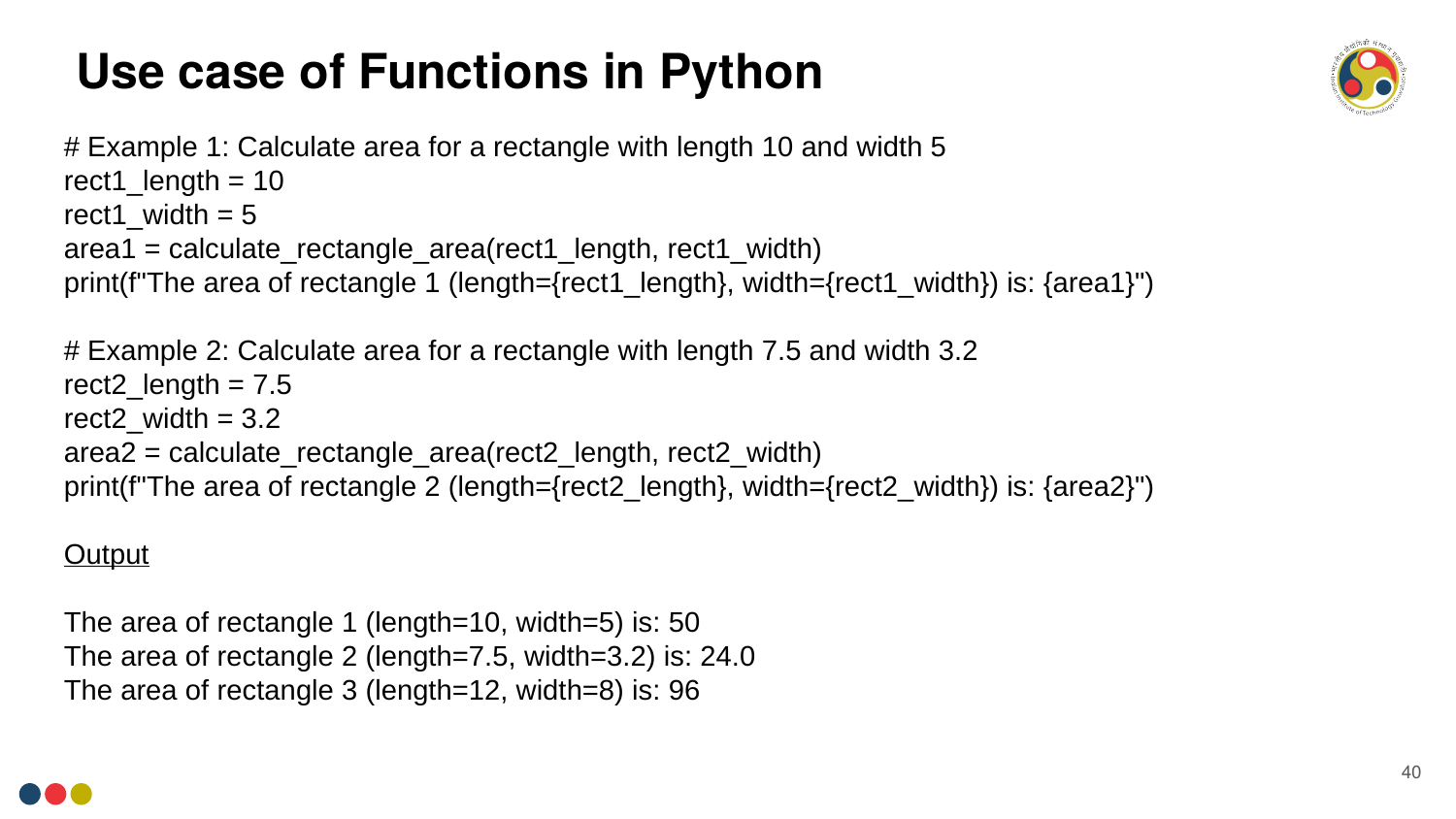

# Use case of Functions in Python
# Example 1: Calculate area for a rectangle with length 10 and width 5
rect1_length = 10
rect1_width = 5
area1 = calculate_rectangle_area(rect1_length, rect1_width)
print(f"The area of rectangle 1 (length={rect1_length}, width={rect1_width}) is: {area1}")

# Example 2: Calculate area for a rectangle with length 7.5 and width 3.2
rect2_length = 7.5
rect2_width = 3.2
area2 = calculate_rectangle_area(rect2_length, rect2_width)
print(f"The area of rectangle 2 (length={rect2_length}, width={rect2_width}) is: {area2}")

Output

The area of rectangle 1 (length=10, width=5) is: 50
The area of rectangle 2 (length=7.5, width=3.2) is: 24.0
The area of rectangle 3 (length=12, width=8) is: 96

40